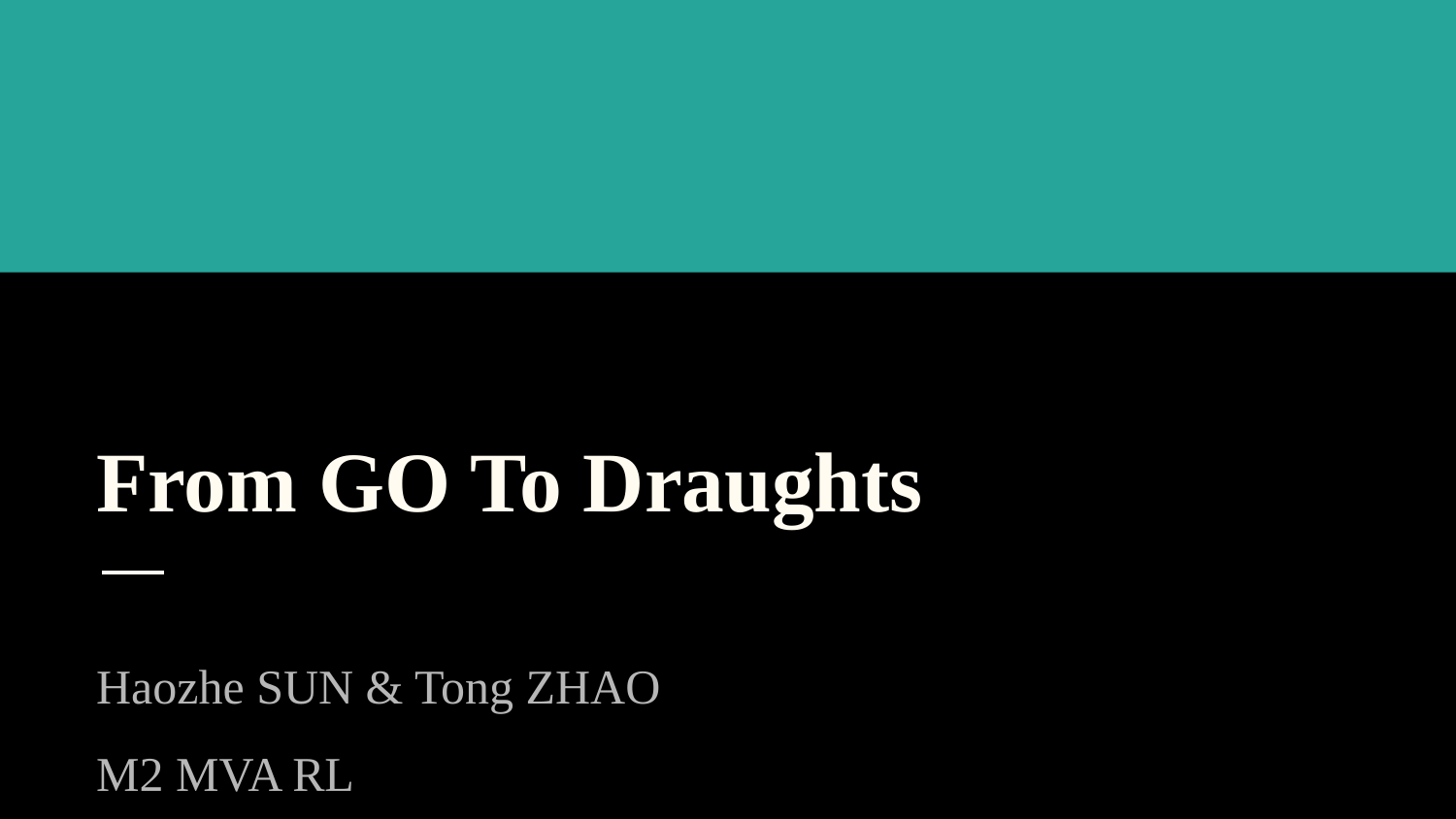

# From GO To Draughts
Haozhe SUN & Tong ZHAO
M2 MVA RL